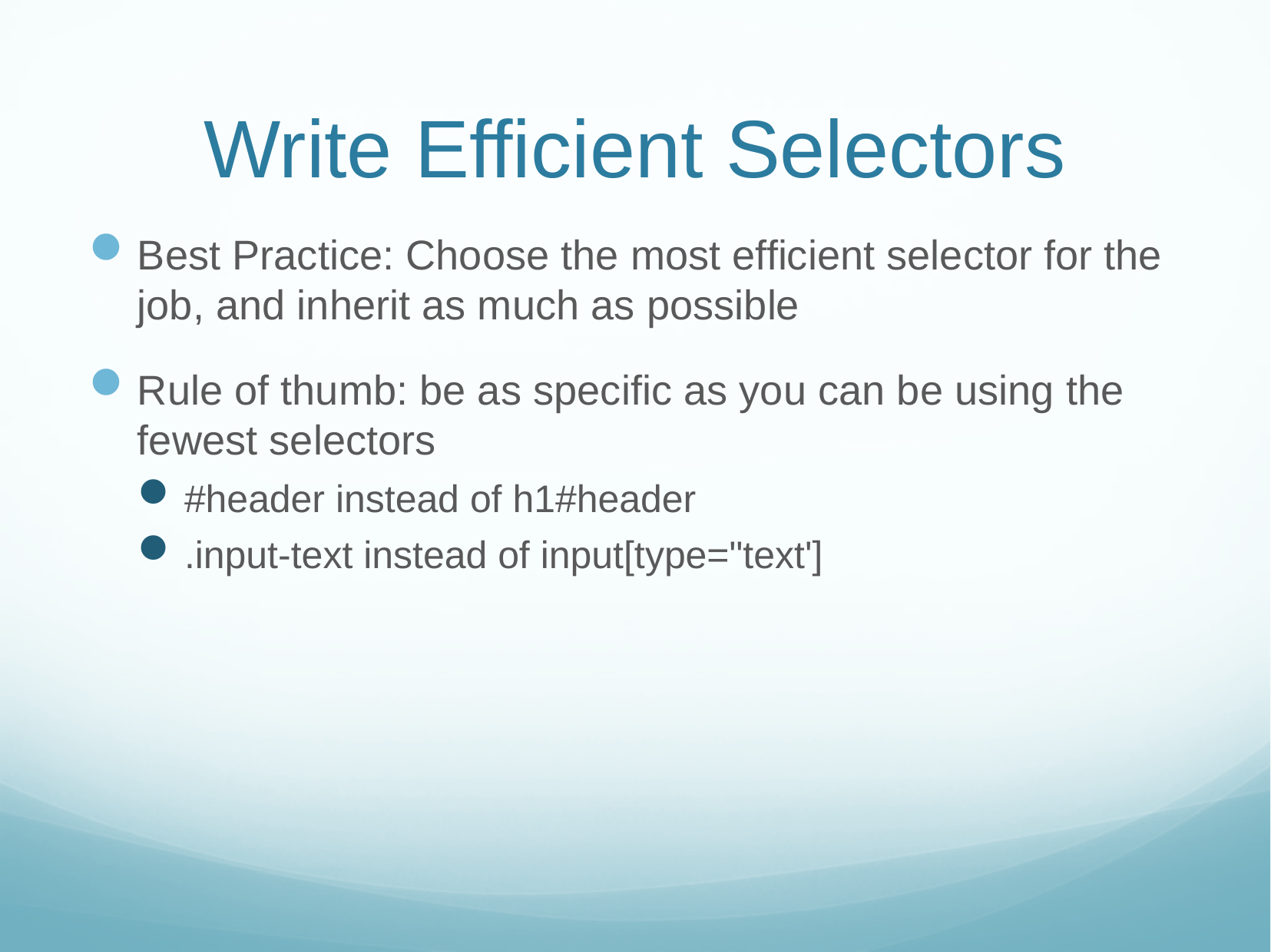

# Write Efficient Selectors
Best Practice: Choose the most efficient selector for the job, and inherit as much as possible
Rule of thumb: be as specific as you can be using the fewest selectors
#header instead of h1#header
.input-text instead of input[type="text']